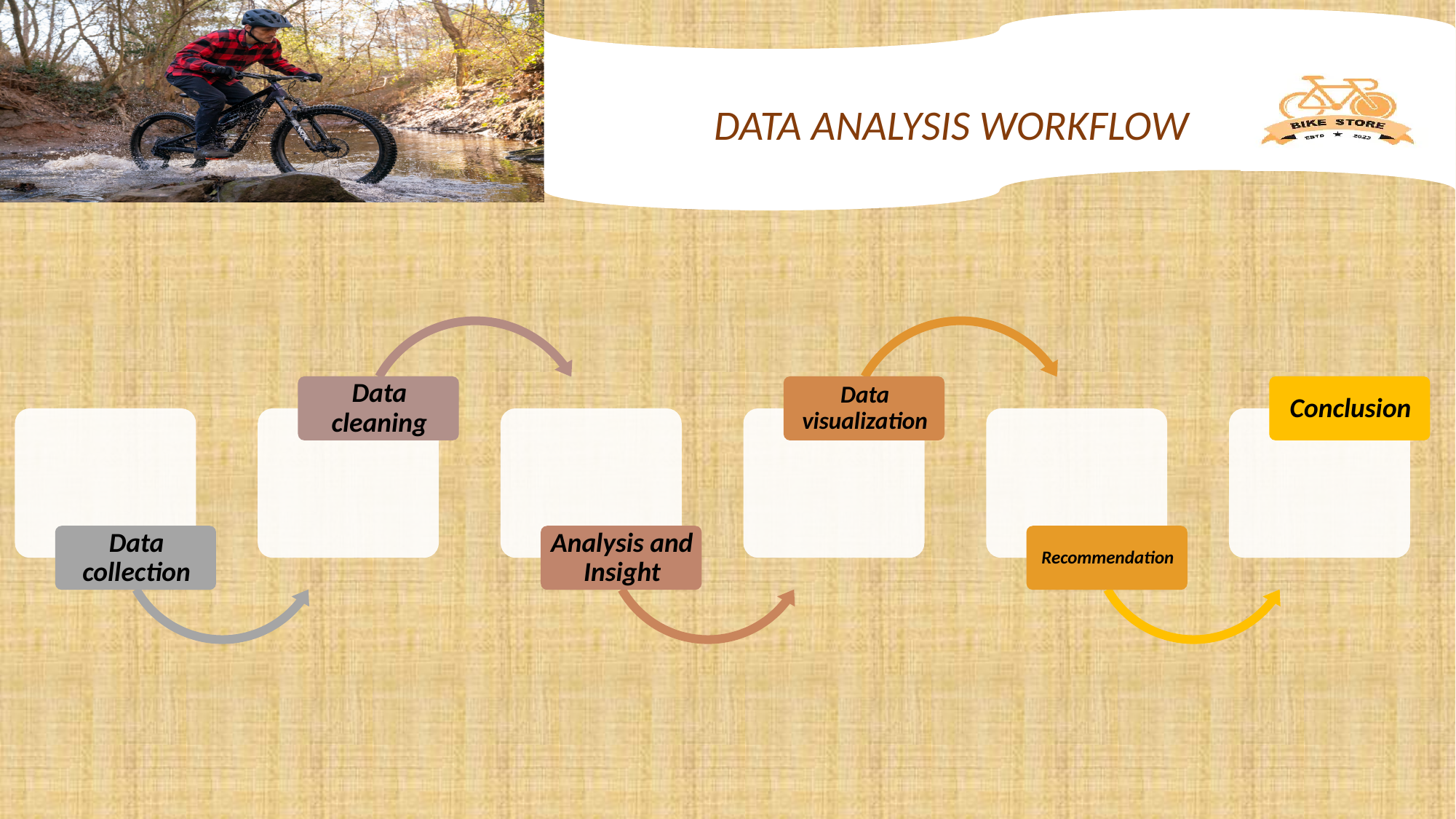

# DATA ANALYSIS WORKFLOW
Data collection
Data cleaning
Analysis and Insight
Data visualization
Recommendation
Conclusion